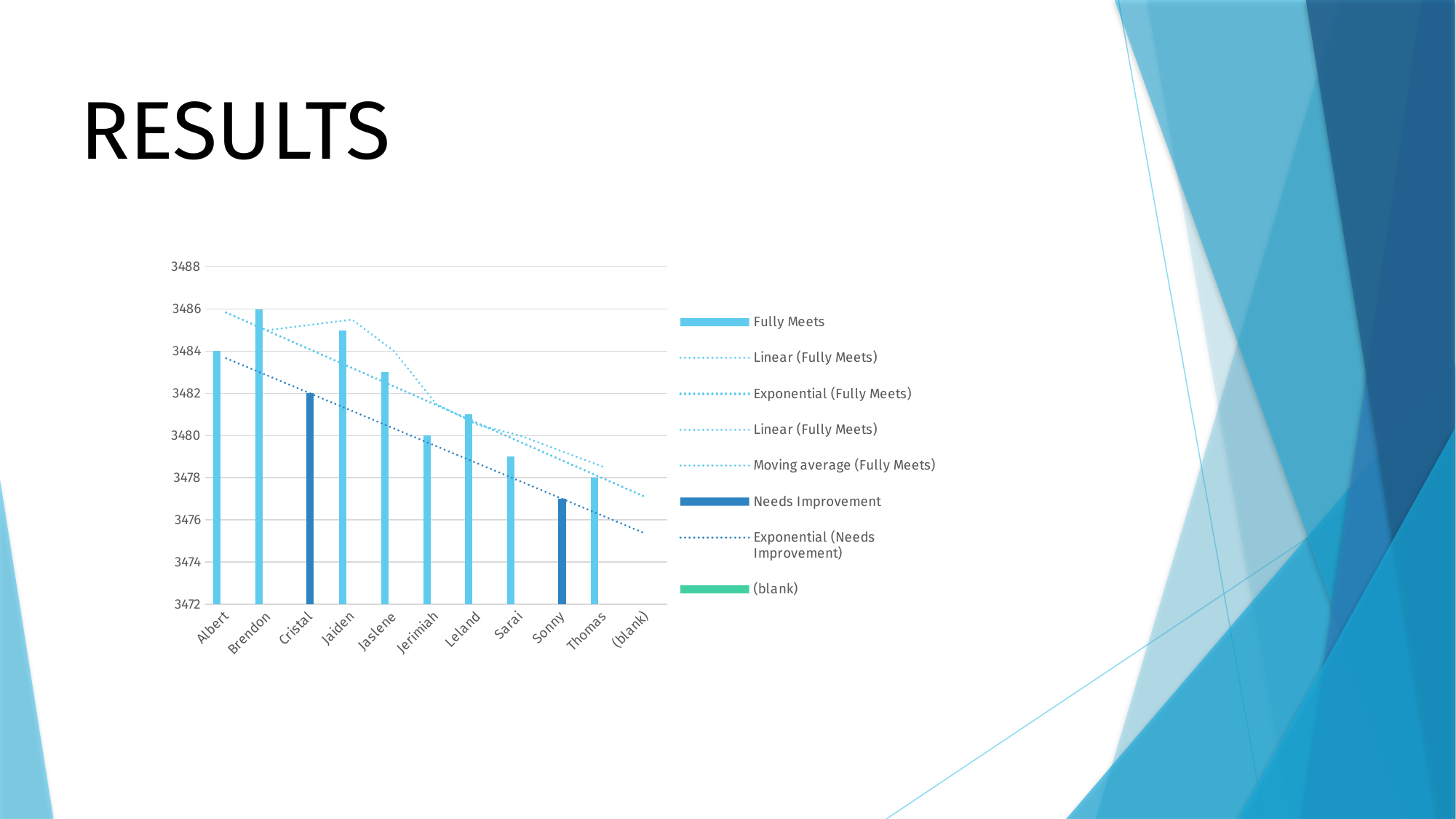

RESULTS

### Chart

| Category | Fully Meets | Needs Improvement | (blank) |
|---|---|---|---|
| Albert | 3484.0 | None | None |
| Brendon | 3486.0 | None | None |
| Cristal | None | 3482.0 | None |
| Jaiden | 3485.0 | None | None |
| Jaslene | 3483.0 | None | None |
| Jerimiah | 3480.0 | None | None |
| Leland | 3481.0 | None | None |
| Sarai | 3479.0 | None | None |
| Sonny | None | 3477.0 | None |
| Thomas | 3478.0 | None | None |
| (blank) | None | None | None |